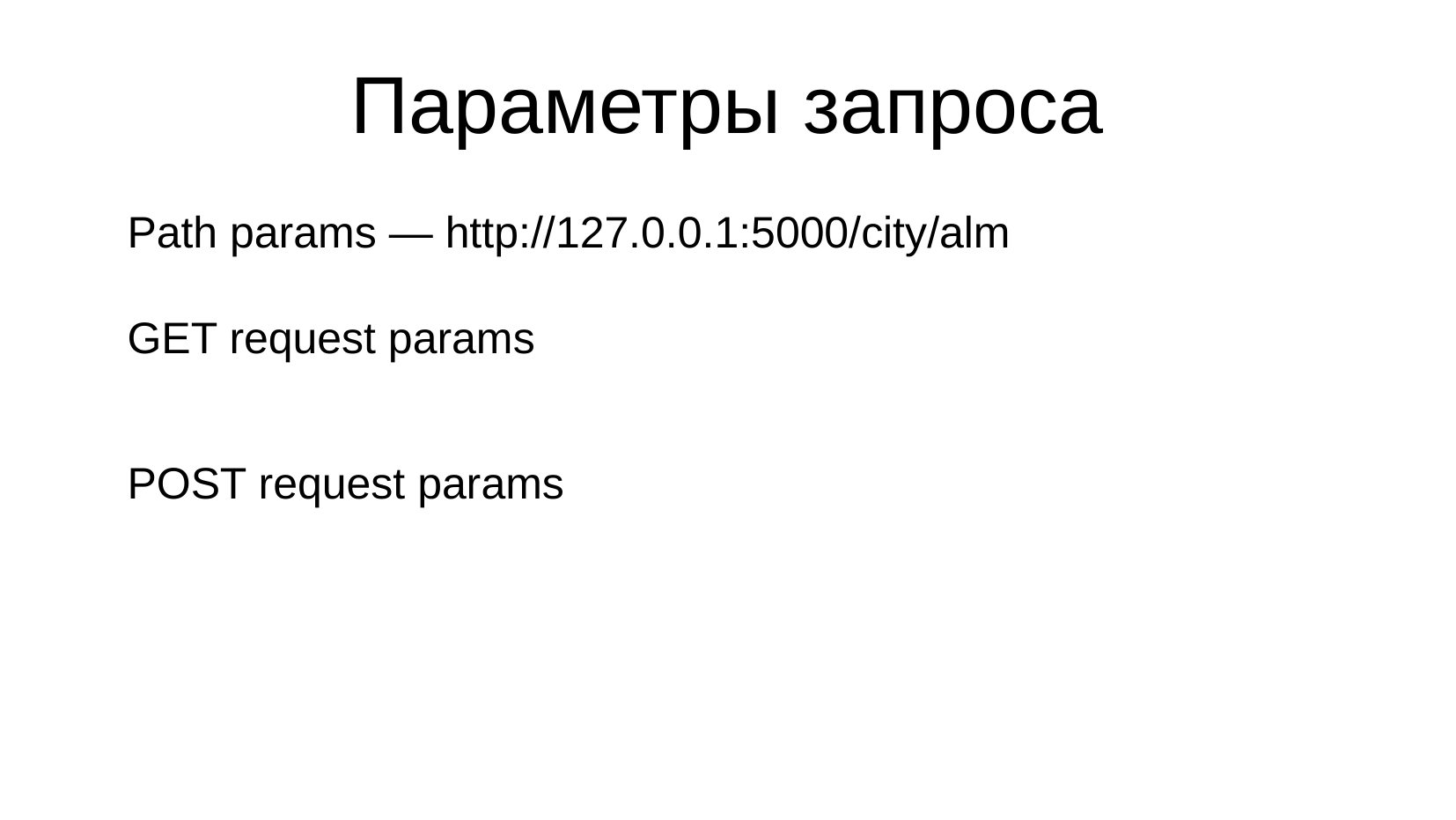

Параметры запроса
Path params — http://127.0.0.1:5000/city/alm

GET request params

POST request params